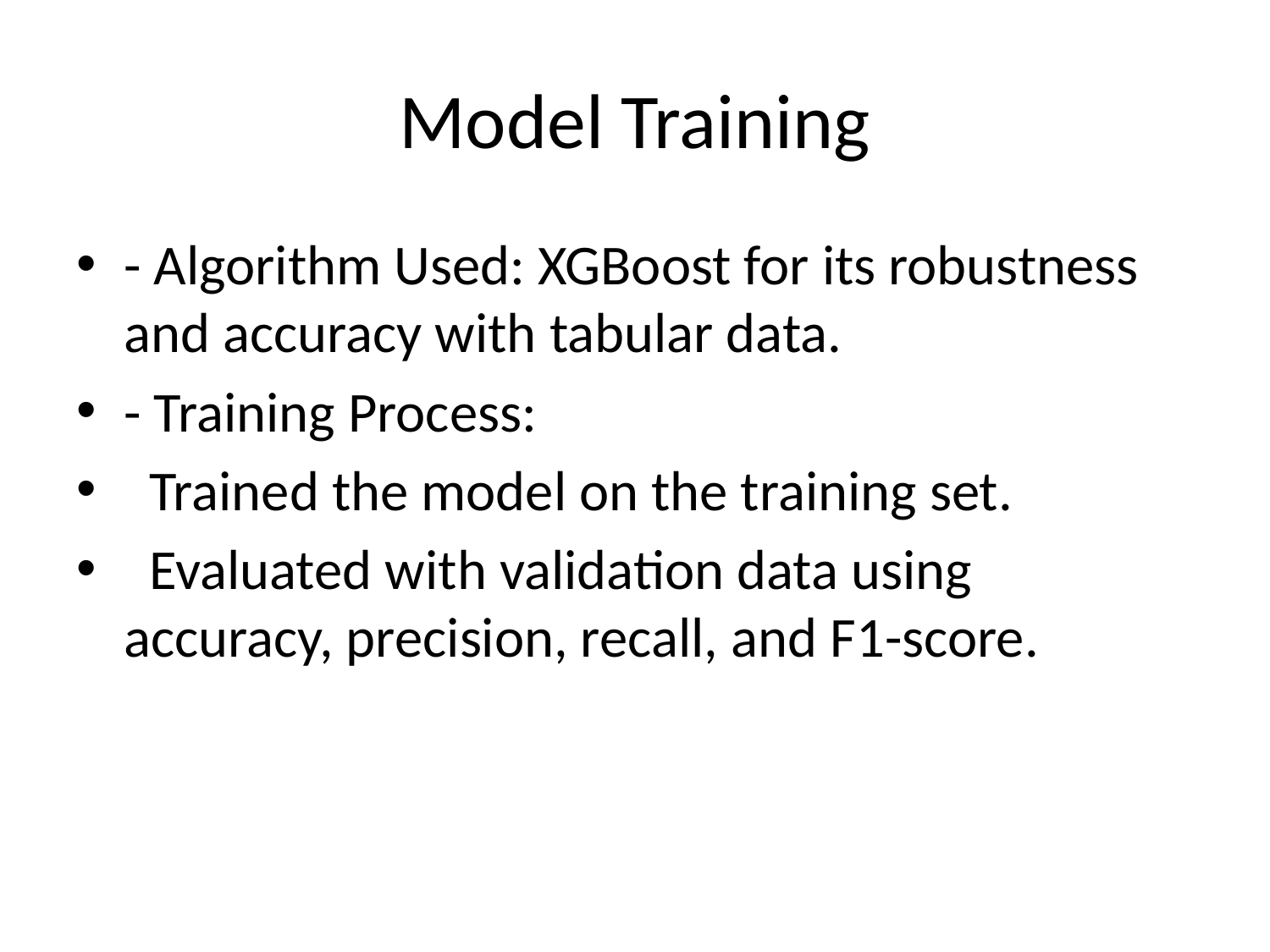

# Model Training
- Algorithm Used: XGBoost for its robustness and accuracy with tabular data.
- Training Process:
  Trained the model on the training set.
  Evaluated with validation data using accuracy, precision, recall, and F1-score.